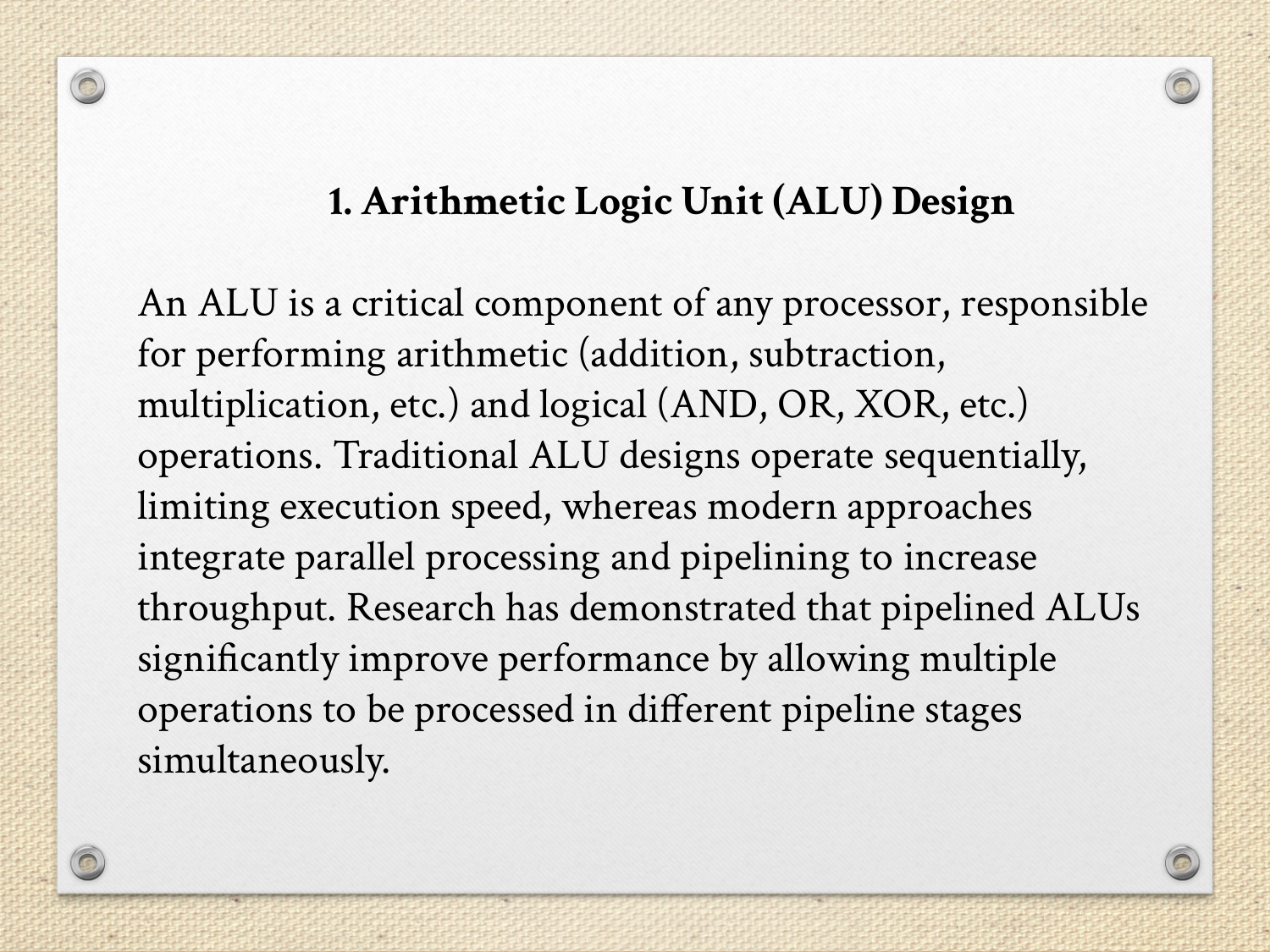

1. Arithmetic Logic Unit (ALU) Design

An ALU is a critical component of any processor, responsible for performing arithmetic (addition, subtraction, multiplication, etc.) and logical (AND, OR, XOR, etc.) operations. Traditional ALU designs operate sequentially, limiting execution speed, whereas modern approaches integrate parallel processing and pipelining to increase throughput. Research has demonstrated that pipelined ALUs significantly improve performance by allowing multiple operations to be processed in different pipeline stages simultaneously.